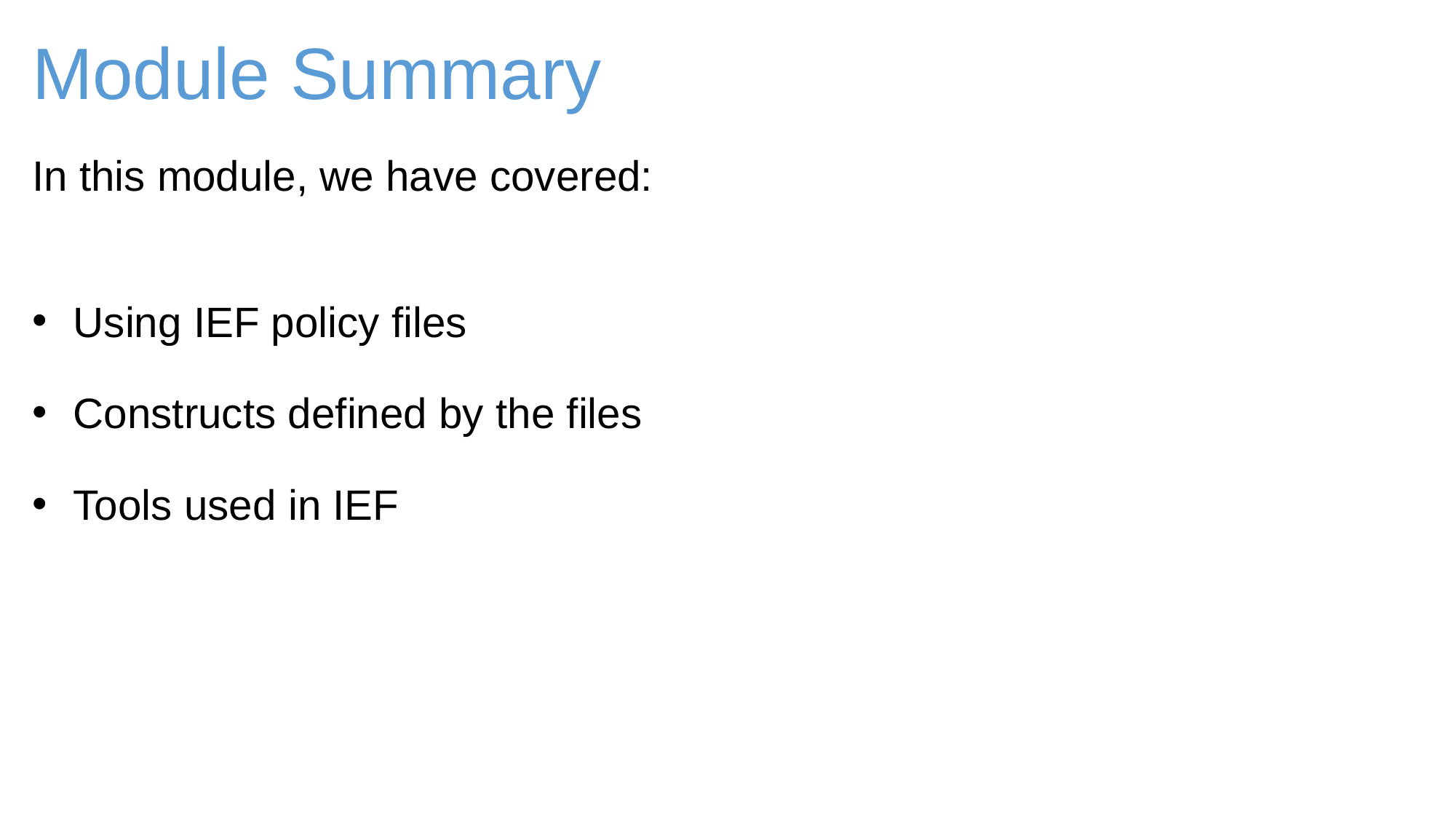

Using IEF policy files
Constructs defined by the files
Tools used in IEF